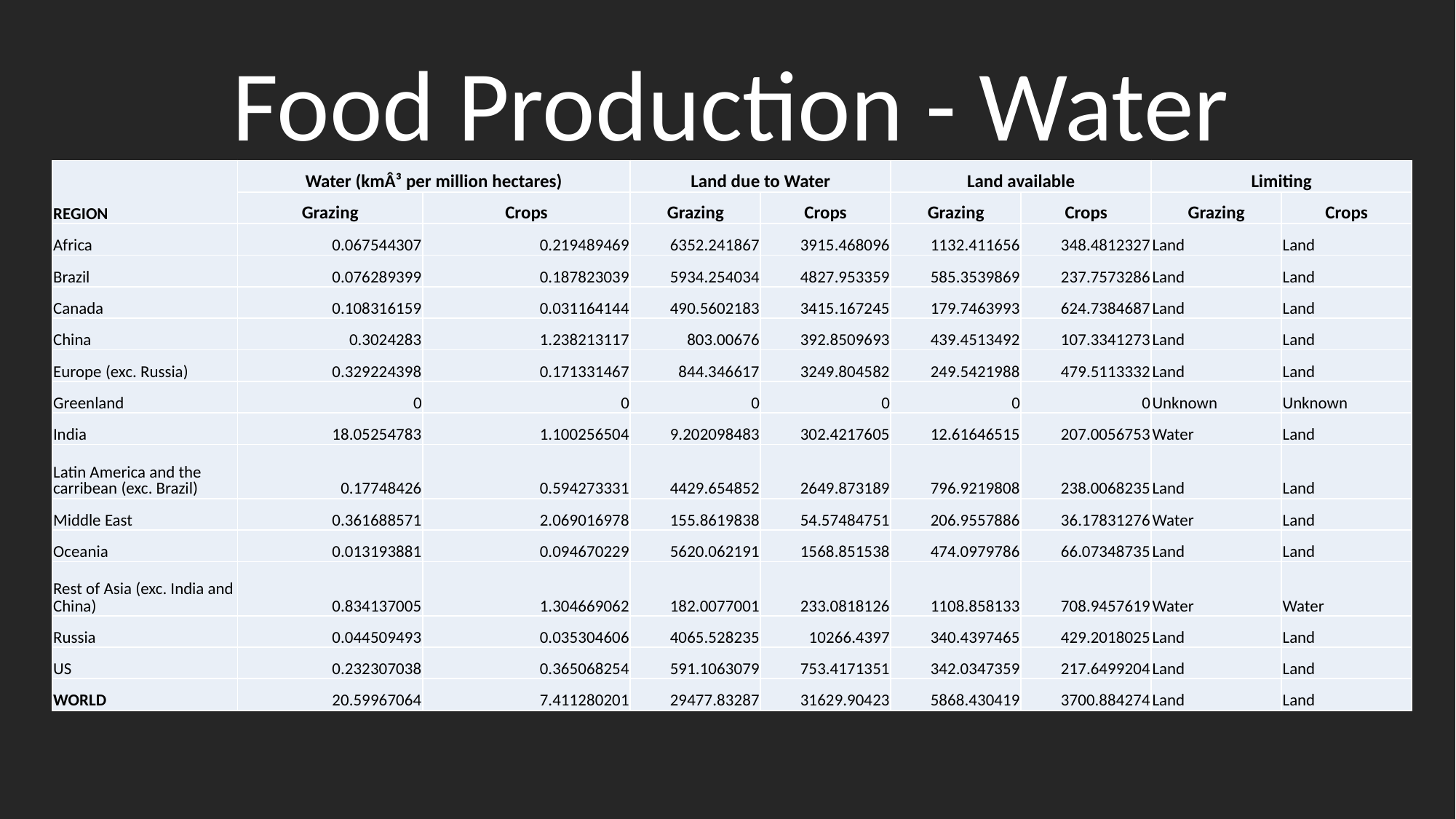

# Food Production - Water
| REGION | Water (kmÂ³ per million hectares) |  | Land due to Water |  | Land available |  | Limiting |  |
| --- | --- | --- | --- | --- | --- | --- | --- | --- |
|  | Grazing | Crops | Grazing | Crops | Grazing | Crops | Grazing | Crops |
| Africa | 0.067544307 | 0.219489469 | 6352.241867 | 3915.468096 | 1132.411656 | 348.4812327 | Land | Land |
| Brazil | 0.076289399 | 0.187823039 | 5934.254034 | 4827.953359 | 585.3539869 | 237.7573286 | Land | Land |
| Canada | 0.108316159 | 0.031164144 | 490.5602183 | 3415.167245 | 179.7463993 | 624.7384687 | Land | Land |
| China | 0.3024283 | 1.238213117 | 803.00676 | 392.8509693 | 439.4513492 | 107.3341273 | Land | Land |
| Europe (exc. Russia) | 0.329224398 | 0.171331467 | 844.346617 | 3249.804582 | 249.5421988 | 479.5113332 | Land | Land |
| Greenland | 0 | 0 | 0 | 0 | 0 | 0 | Unknown | Unknown |
| India | 18.05254783 | 1.100256504 | 9.202098483 | 302.4217605 | 12.61646515 | 207.0056753 | Water | Land |
| Latin America and the carribean (exc. Brazil) | 0.17748426 | 0.594273331 | 4429.654852 | 2649.873189 | 796.9219808 | 238.0068235 | Land | Land |
| Middle East | 0.361688571 | 2.069016978 | 155.8619838 | 54.57484751 | 206.9557886 | 36.17831276 | Water | Land |
| Oceania | 0.013193881 | 0.094670229 | 5620.062191 | 1568.851538 | 474.0979786 | 66.07348735 | Land | Land |
| Rest of Asia (exc. India and China) | 0.834137005 | 1.304669062 | 182.0077001 | 233.0818126 | 1108.858133 | 708.9457619 | Water | Water |
| Russia | 0.044509493 | 0.035304606 | 4065.528235 | 10266.4397 | 340.4397465 | 429.2018025 | Land | Land |
| US | 0.232307038 | 0.365068254 | 591.1063079 | 753.4171351 | 342.0347359 | 217.6499204 | Land | Land |
| WORLD | 20.59967064 | 7.411280201 | 29477.83287 | 31629.90423 | 5868.430419 | 3700.884274 | Land | Land |